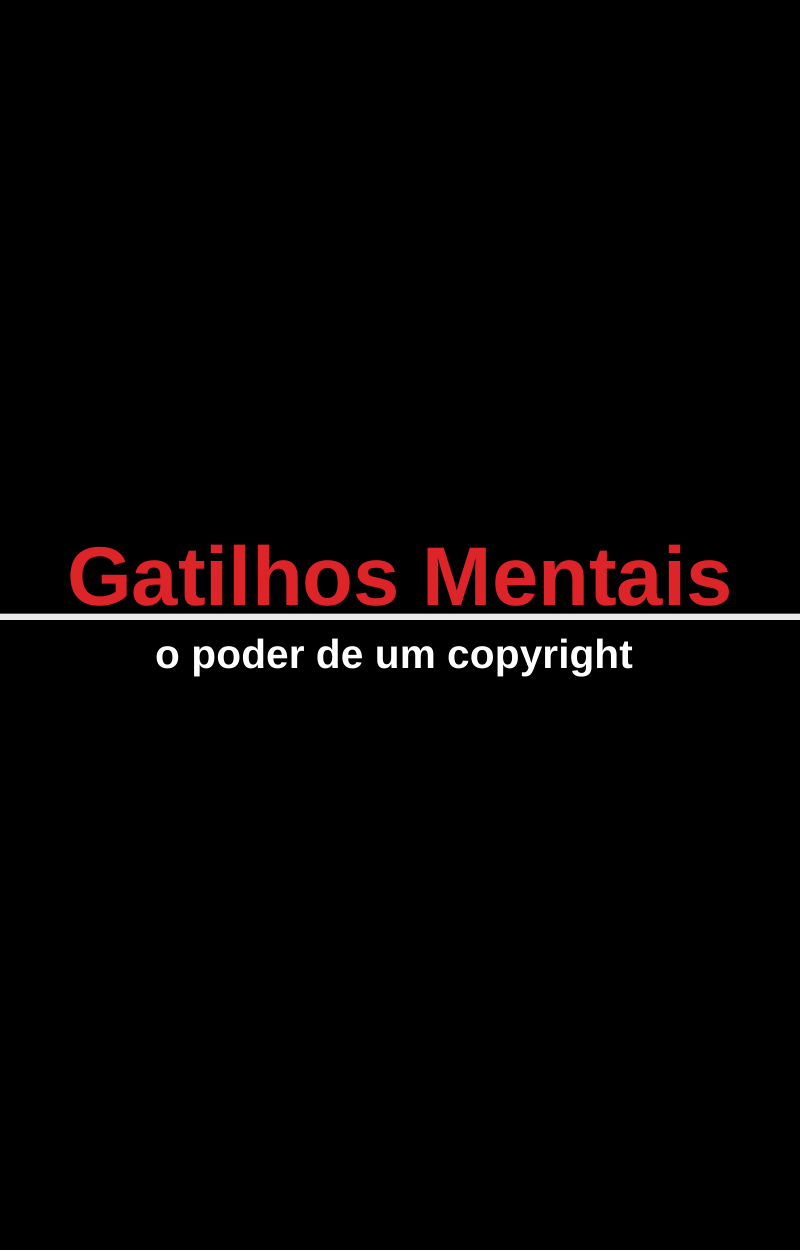

Gatilhos Mentais

o poder de um copyright